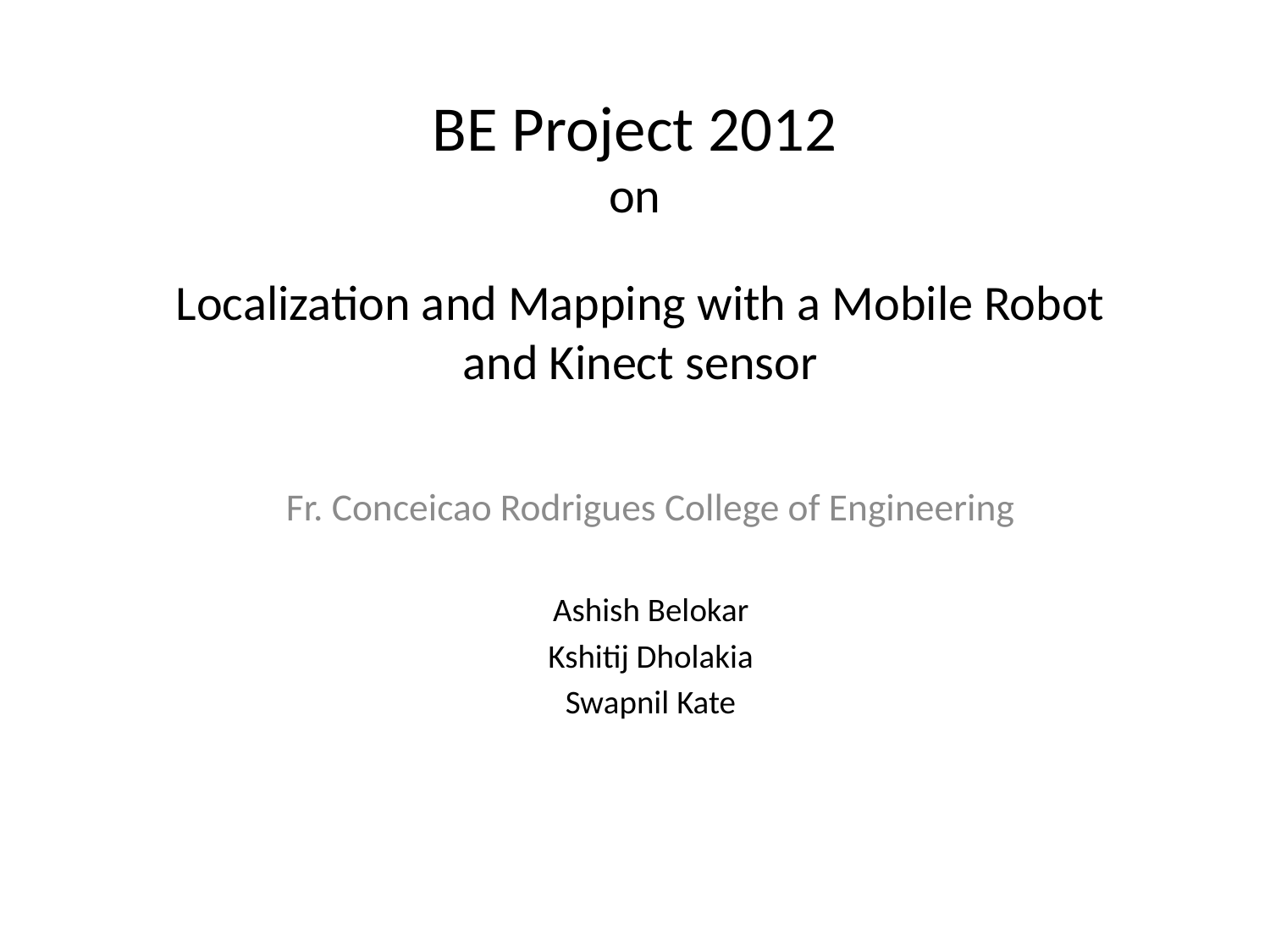

# BE Project 2012 on
Localization and Mapping with a Mobile Robot and Kinect sensor
Fr. Conceicao Rodrigues College of Engineering

Ashish Belokar
Kshitij Dholakia
Swapnil Kate